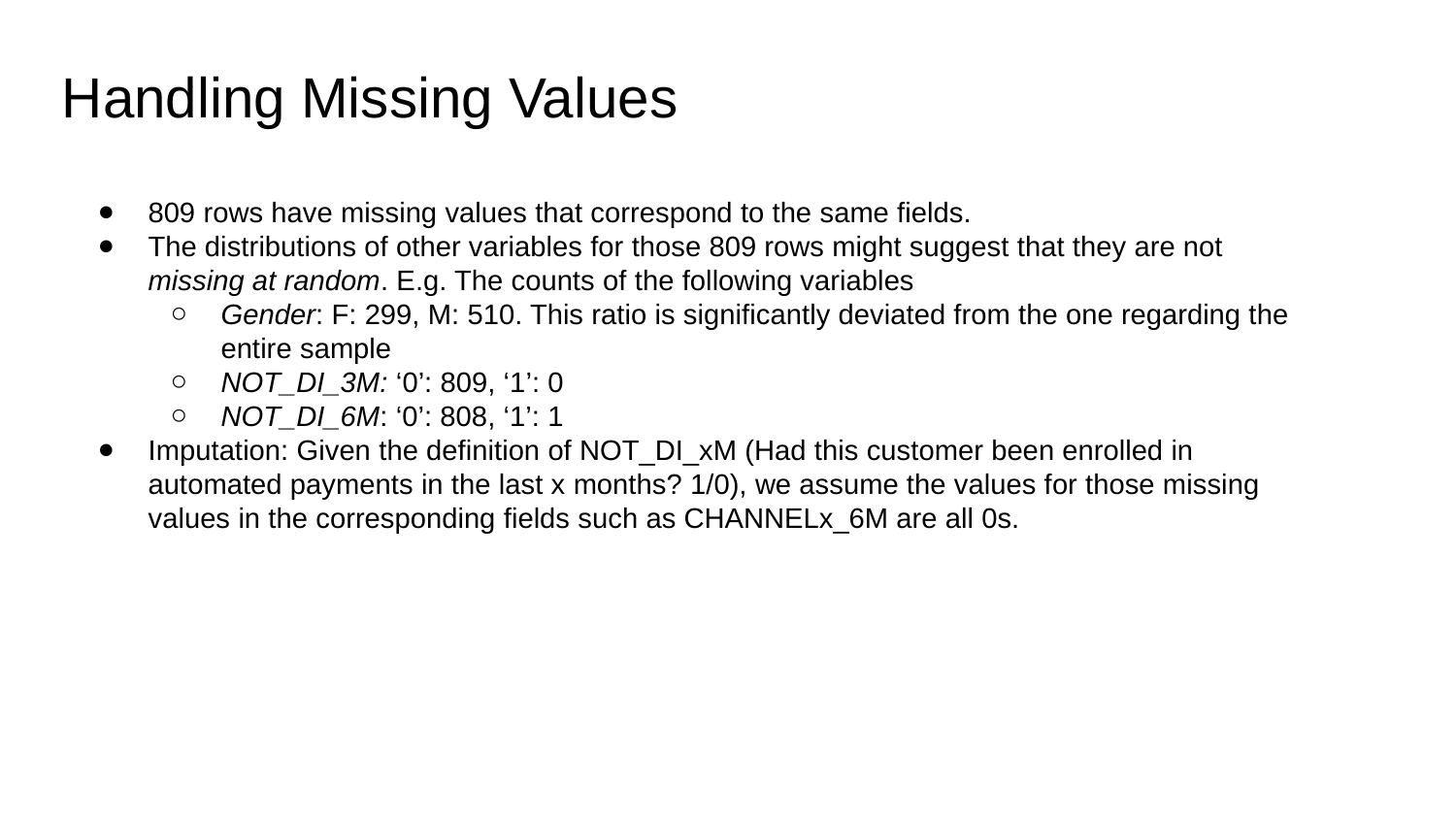

# Handling Missing Values
809 rows have missing values that correspond to the same fields.
The distributions of other variables for those 809 rows might suggest that they are not missing at random. E.g. The counts of the following variables
Gender: F: 299, M: 510. This ratio is significantly deviated from the one regarding the entire sample
NOT_DI_3M: ‘0’: 809, ‘1’: 0
NOT_DI_6M: ‘0’: 808, ‘1’: 1
Imputation: Given the definition of NOT_DI_xM (Had this customer been enrolled in automated payments in the last x months? 1/0), we assume the values for those missing values in the corresponding fields such as CHANNELx_6M are all 0s.